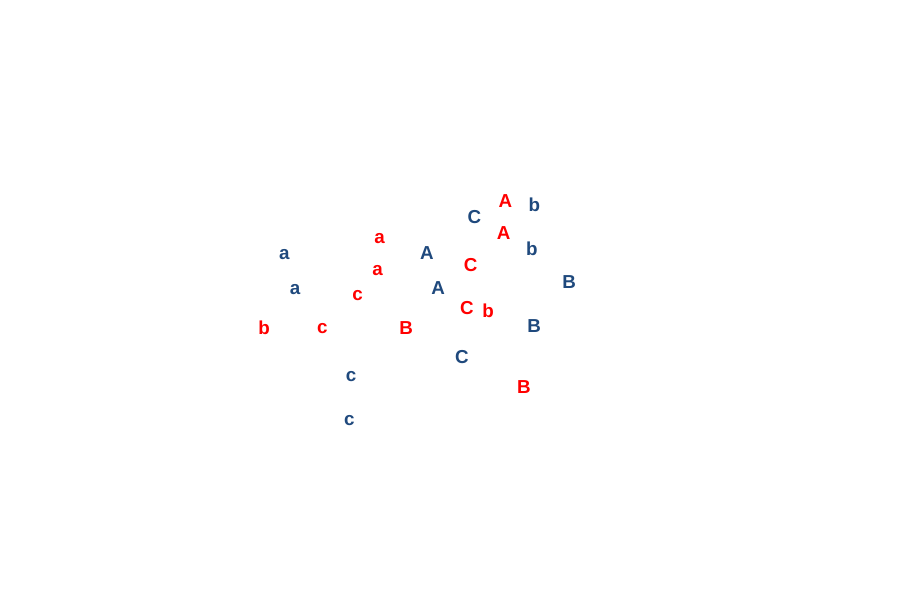

A
b
C
A
a
b
a
A
C
a
B
a
A
c
C
b
B
c
b
B
C
c
B
c